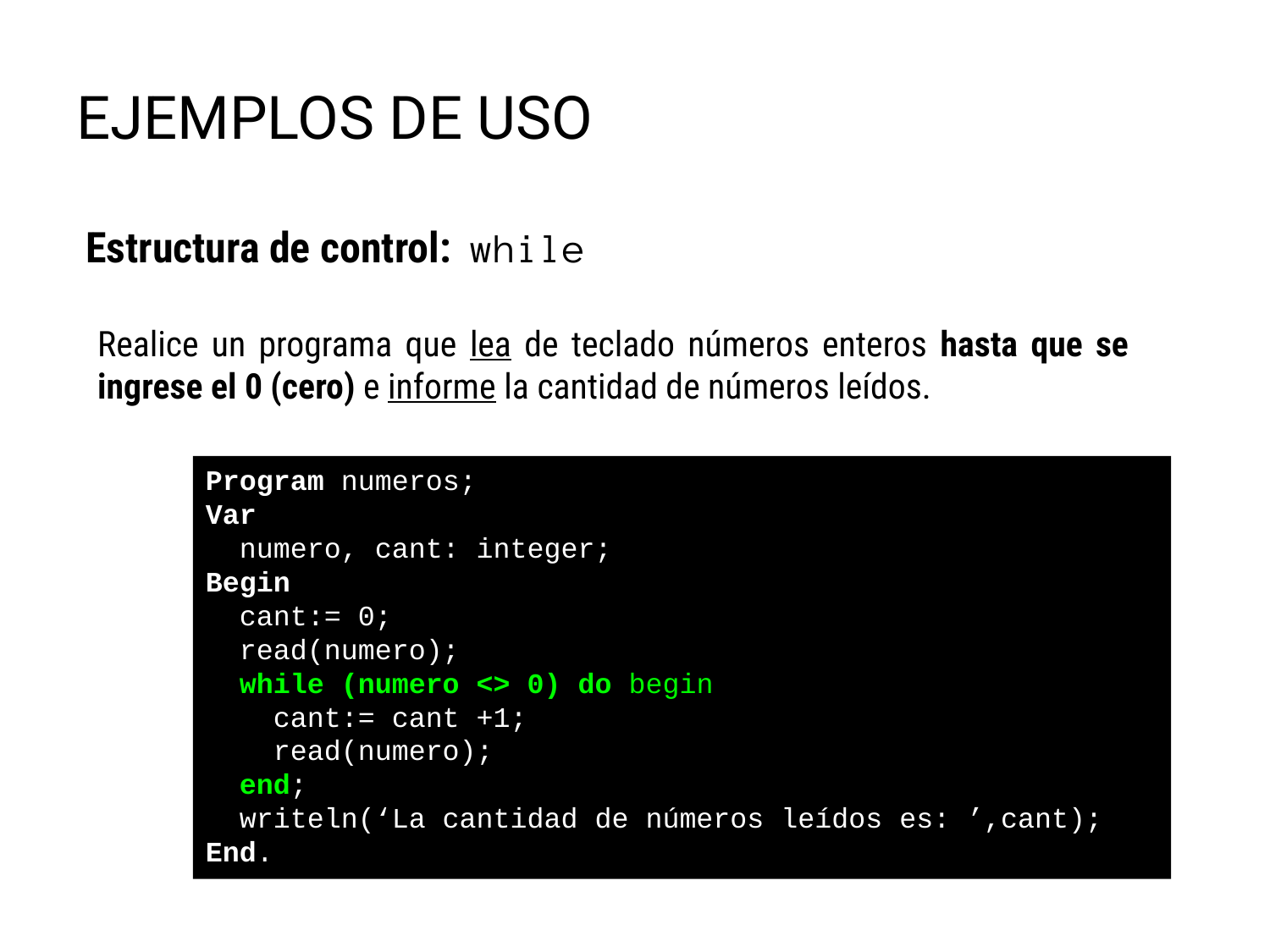

4
# EJEMPLOS DE USO
Estructura de control:  while
Realice un programa que lea de teclado números enteros hasta que se ingrese el 0 (cero) e informe la cantidad de números leídos.
Program numeros;
Var
  numero, cant: integer;
Begin
  cant:= 0;
  read(numero);
  while (numero <> 0) do begin
    cant:= cant +1;
    read(numero);
  end;
  writeln(‘La cantidad de números leídos es: ’,cant);
End.